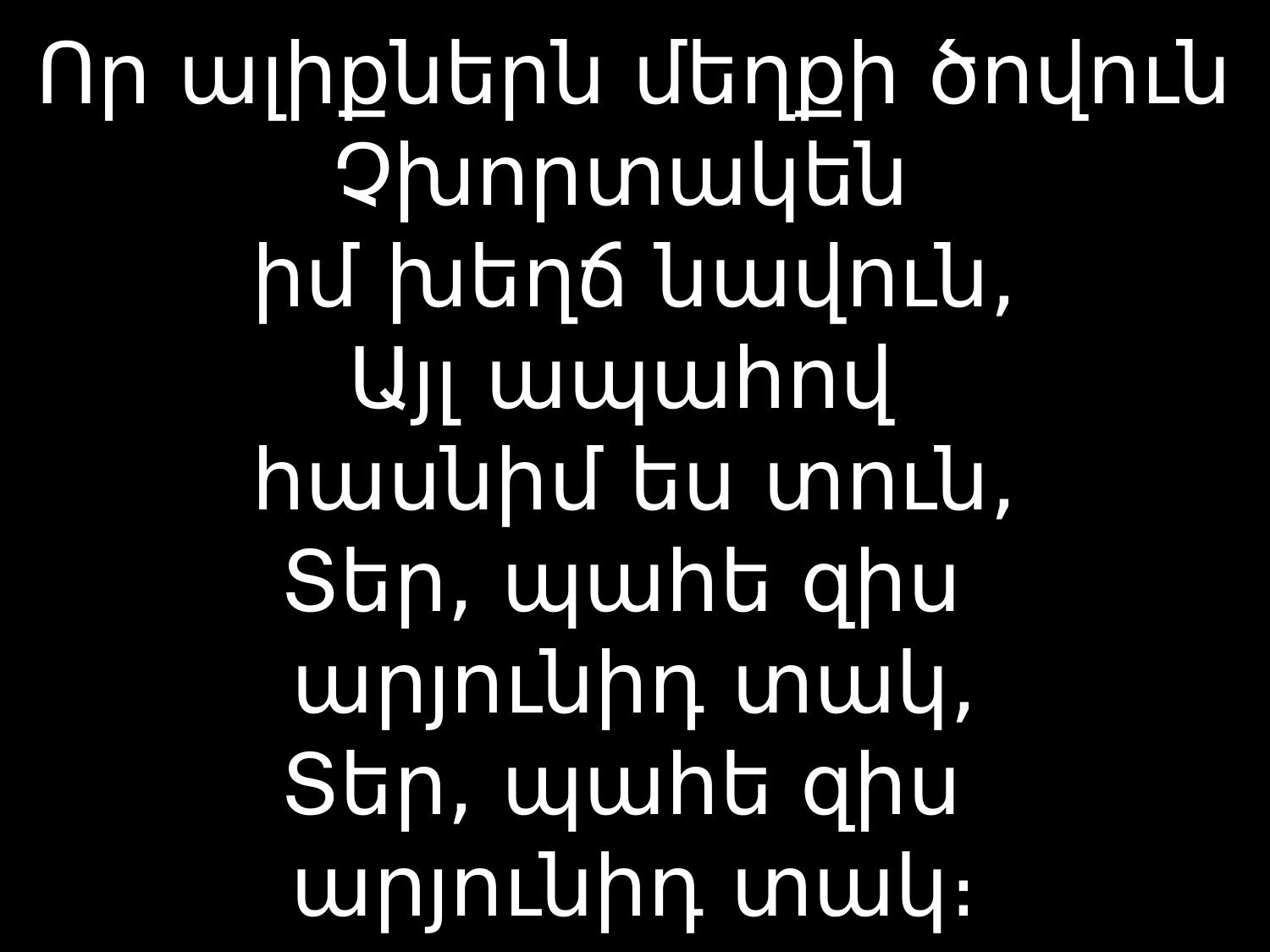

# Որ ալիքներն մեղքի ծովուն Չխորտակեն իմ խեղճ նավուն, Այլ ապահով հասնիմ ես տուն, Տեր, պահե զիս արյունիդ տակ, Տեր, պահե զիս արյունիդ տակ։